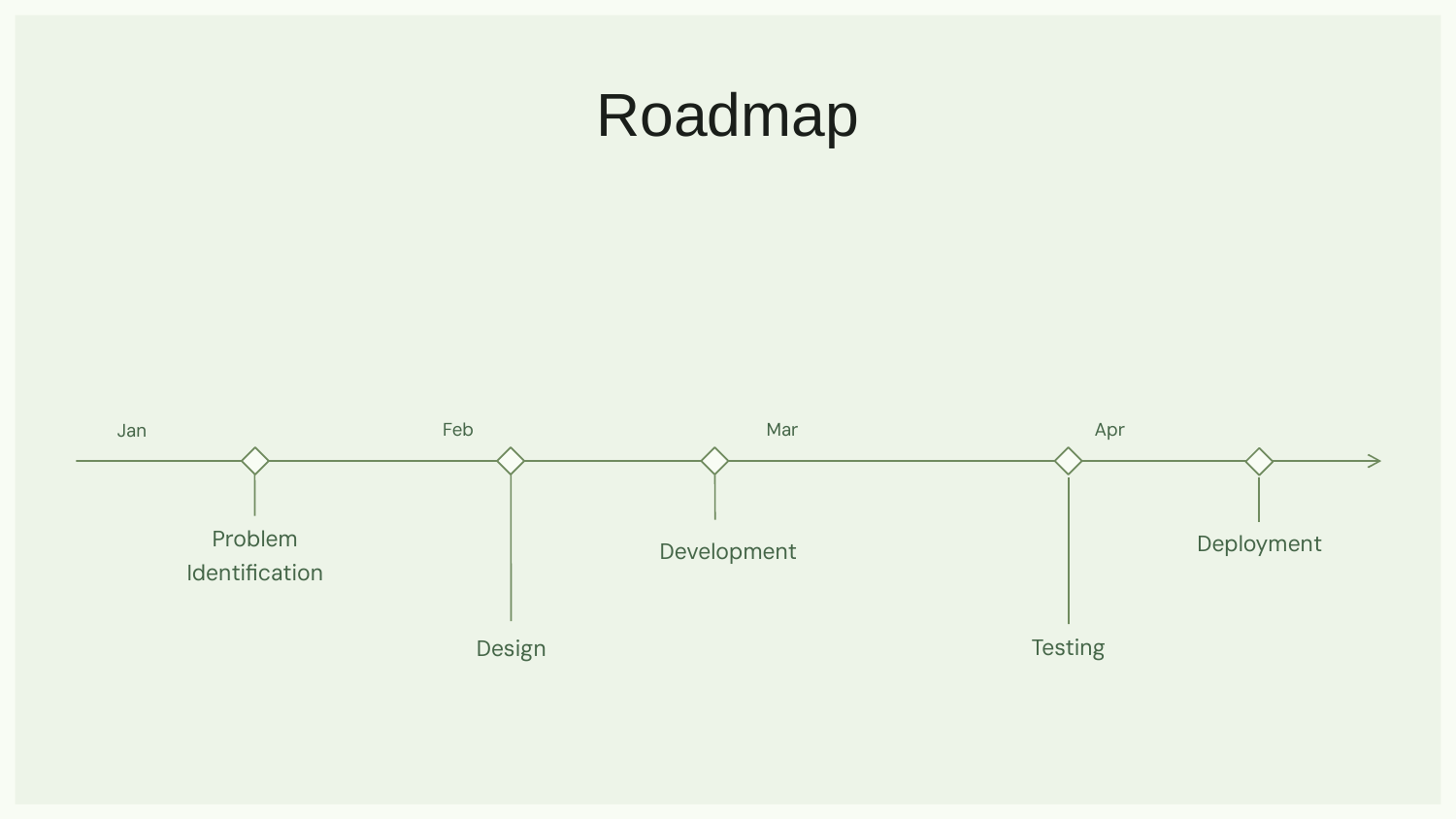

Roadmap
Feb
Mar
Apr
Jan

Problem Identification
Deployment
Development

Testing
Design